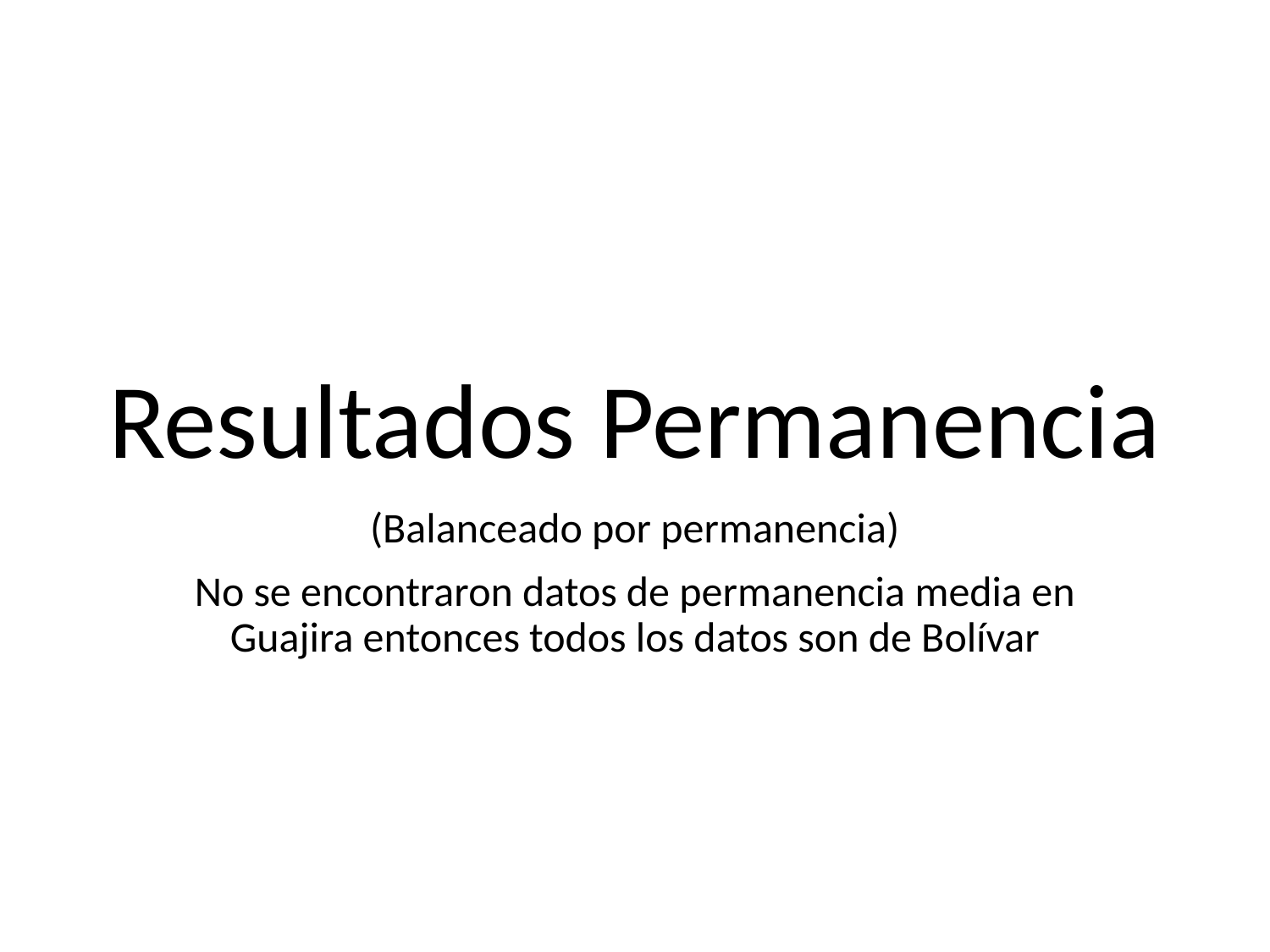

# Resultados Permanencia
(Balanceado por permanencia)
No se encontraron datos de permanencia media en Guajira entonces todos los datos son de Bolívar